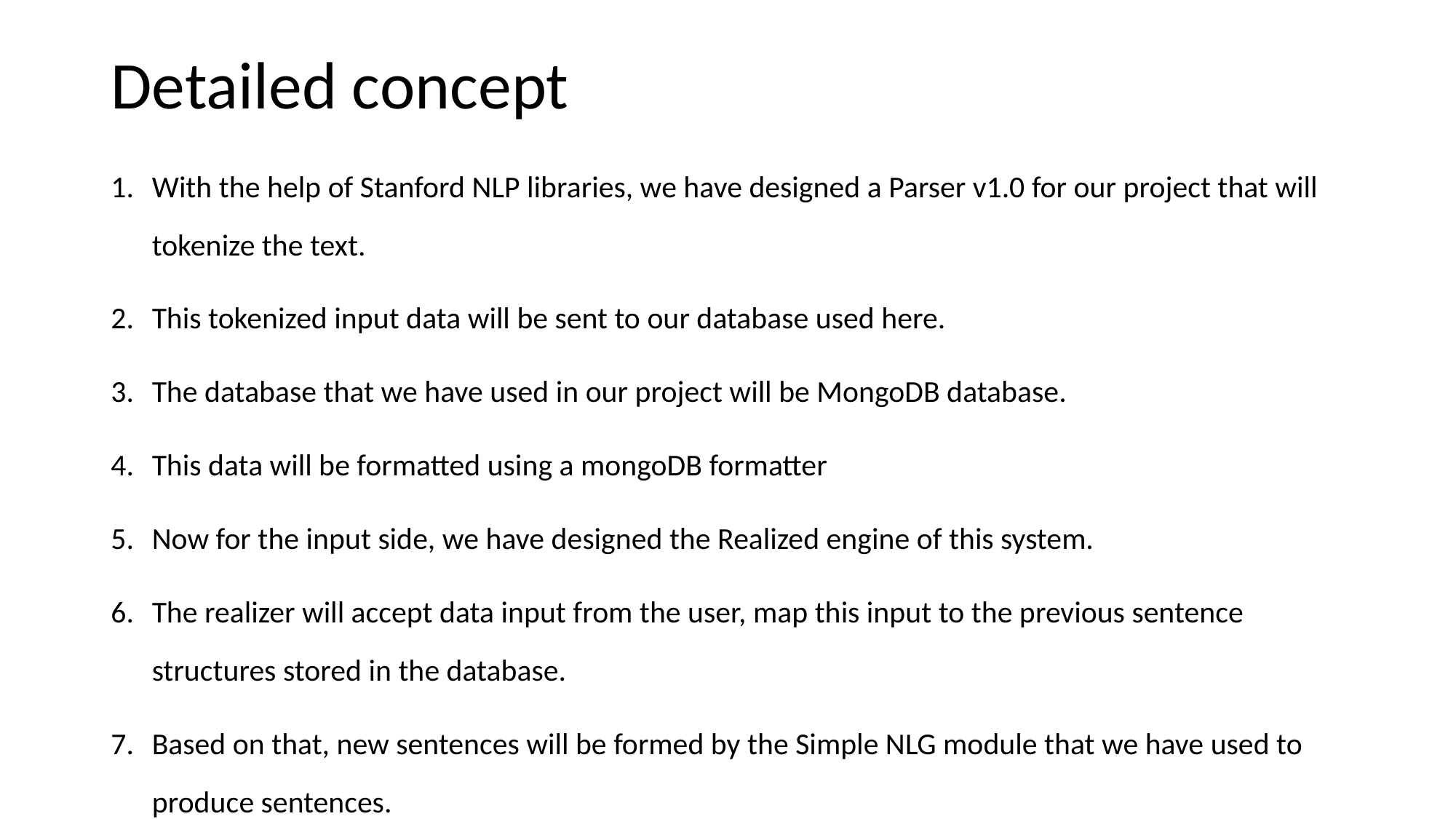

# Detailed concept
With the help of Stanford NLP libraries, we have designed a Parser v1.0 for our project that will tokenize the text.
This tokenized input data will be sent to our database used here.
The database that we have used in our project will be MongoDB database.
This data will be formatted using a mongoDB formatter
Now for the input side, we have designed the Realized engine of this system.
The realizer will accept data input from the user, map this input to the previous sentence structures stored in the database.
Based on that, new sentences will be formed by the Simple NLG module that we have used to produce sentences.